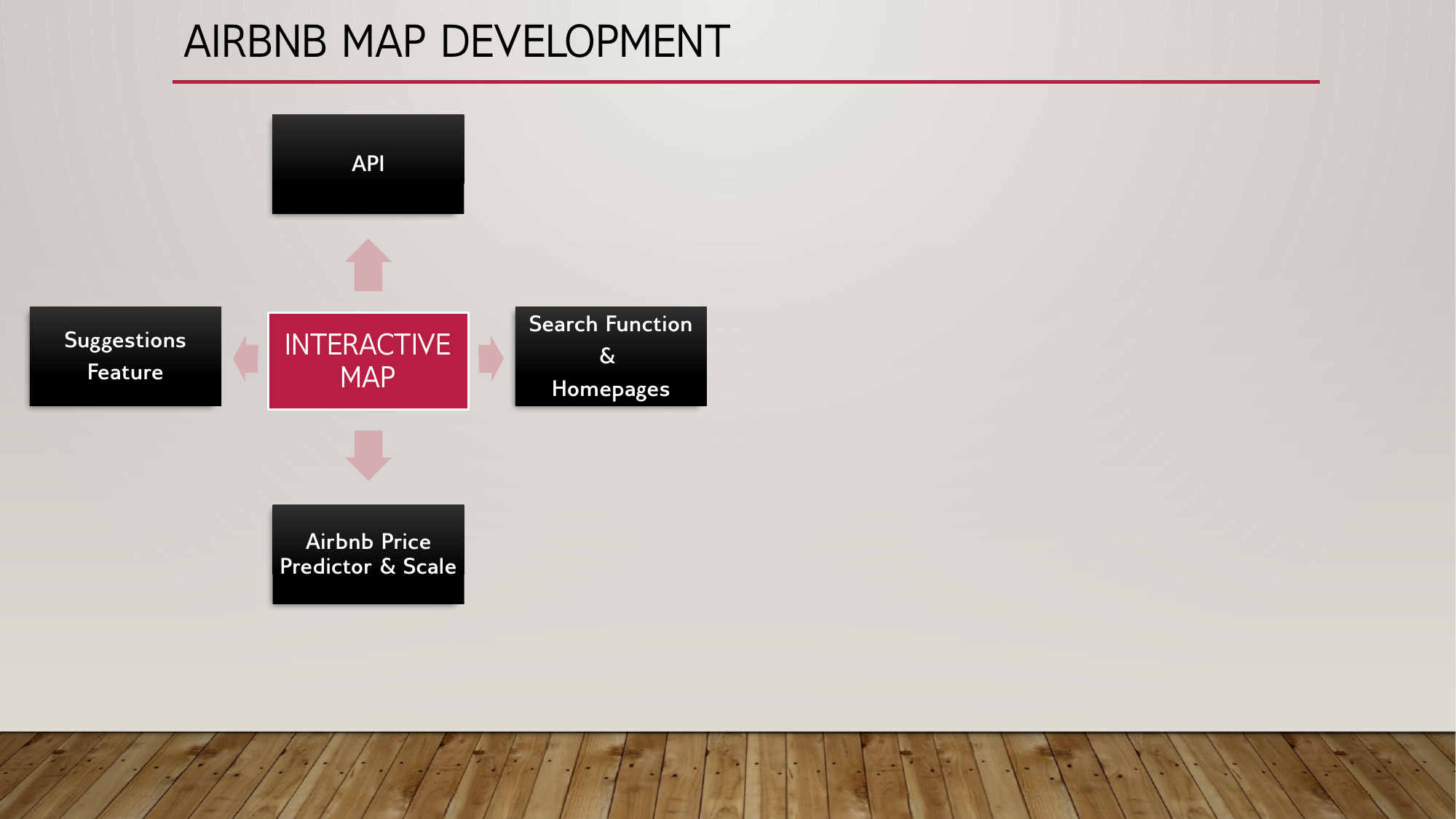

# AIRBNB MAP DEVELOPMENT
INTERACTIVE MAP

API

Search Function
&
Homepages

Airbnb Price Predictor & Scale

Suggestions
Feature